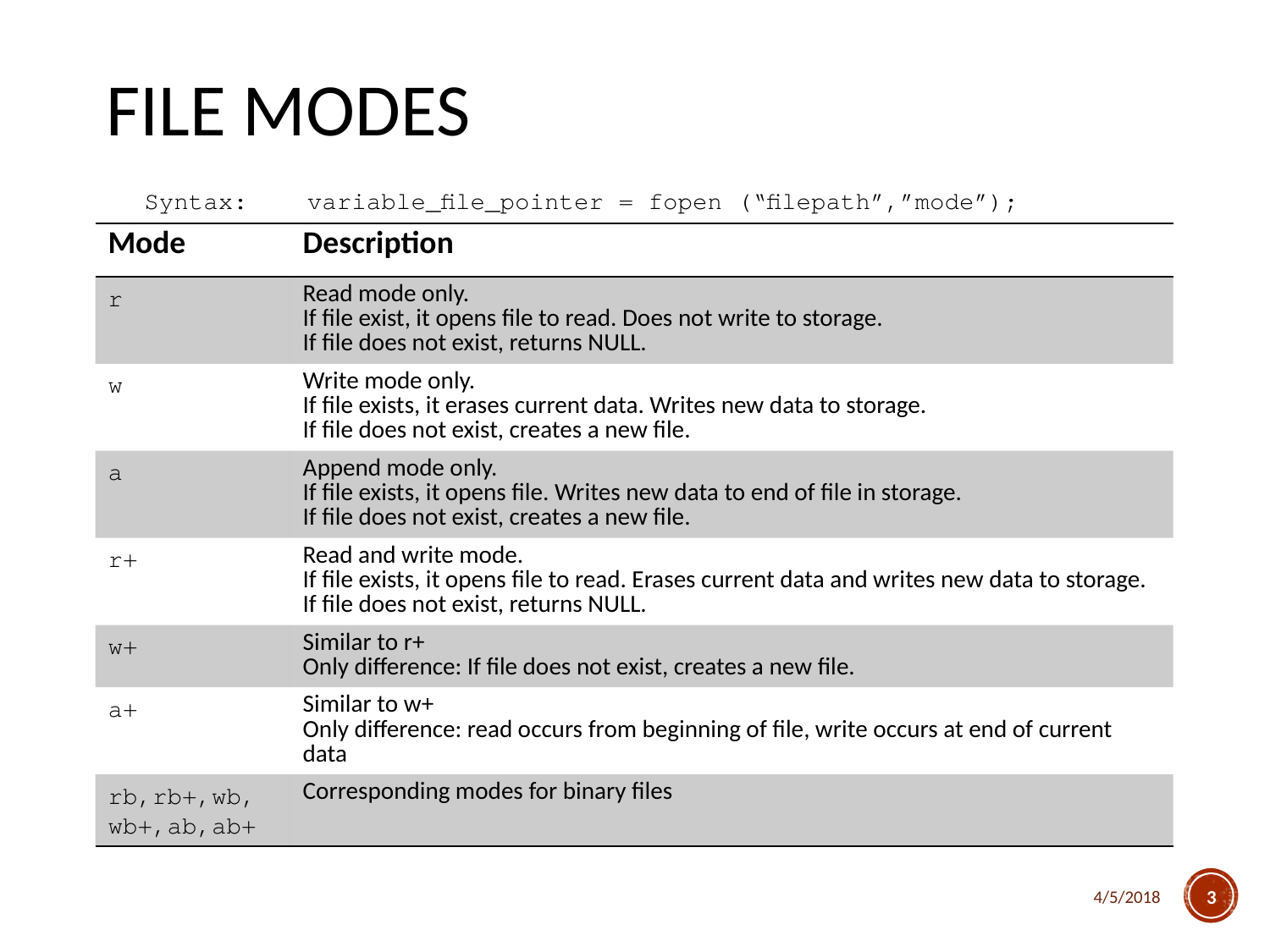

# File Modes
Syntax:    variable_file_pointer = fopen (“filepath”,”mode”);
| Mode | Description |
| --- | --- |
| r | Read mode only. If file exist, it opens file to read. Does not write to storage. If file does not exist, returns NULL. |
| w | Write mode only. If file exists, it erases current data. Writes new data to storage. If file does not exist, creates a new file. |
| a | Append mode only. If file exists, it opens file. Writes new data to end of file in storage. If file does not exist, creates a new file. |
| r+ | Read and write mode. If file exists, it opens file to read. Erases current data and writes new data to storage. If file does not exist, returns NULL. |
| w+ | Similar to r+ Only difference: If file does not exist, creates a new file. |
| a+ | Similar to w+ Only difference: read occurs from beginning of file, write occurs at end of current data |
| rb,rb+,wb, wb+,ab,ab+ | Corresponding modes for binary files |
4/5/2018
3